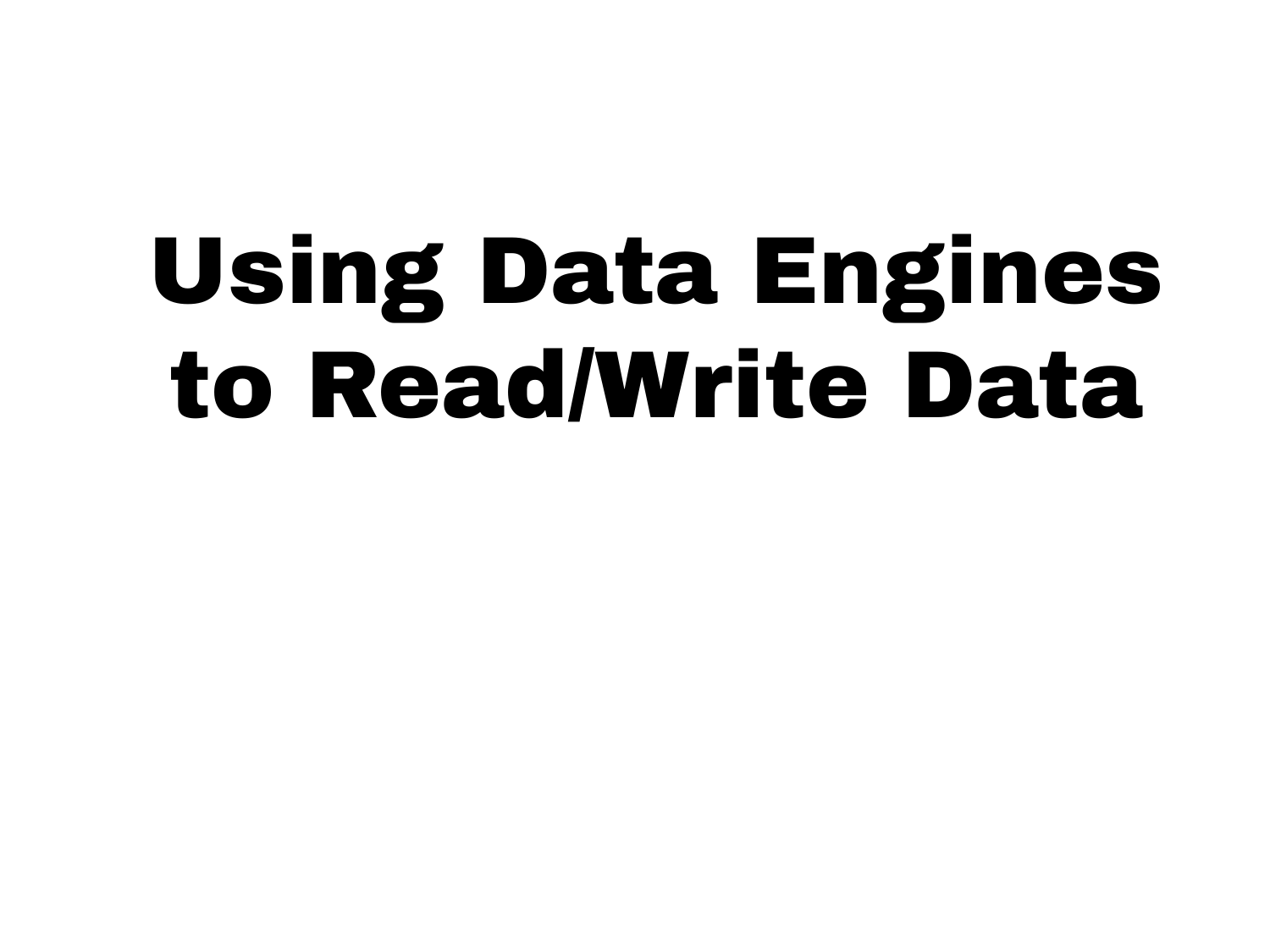

# Using Data Engines to Read/Write Data